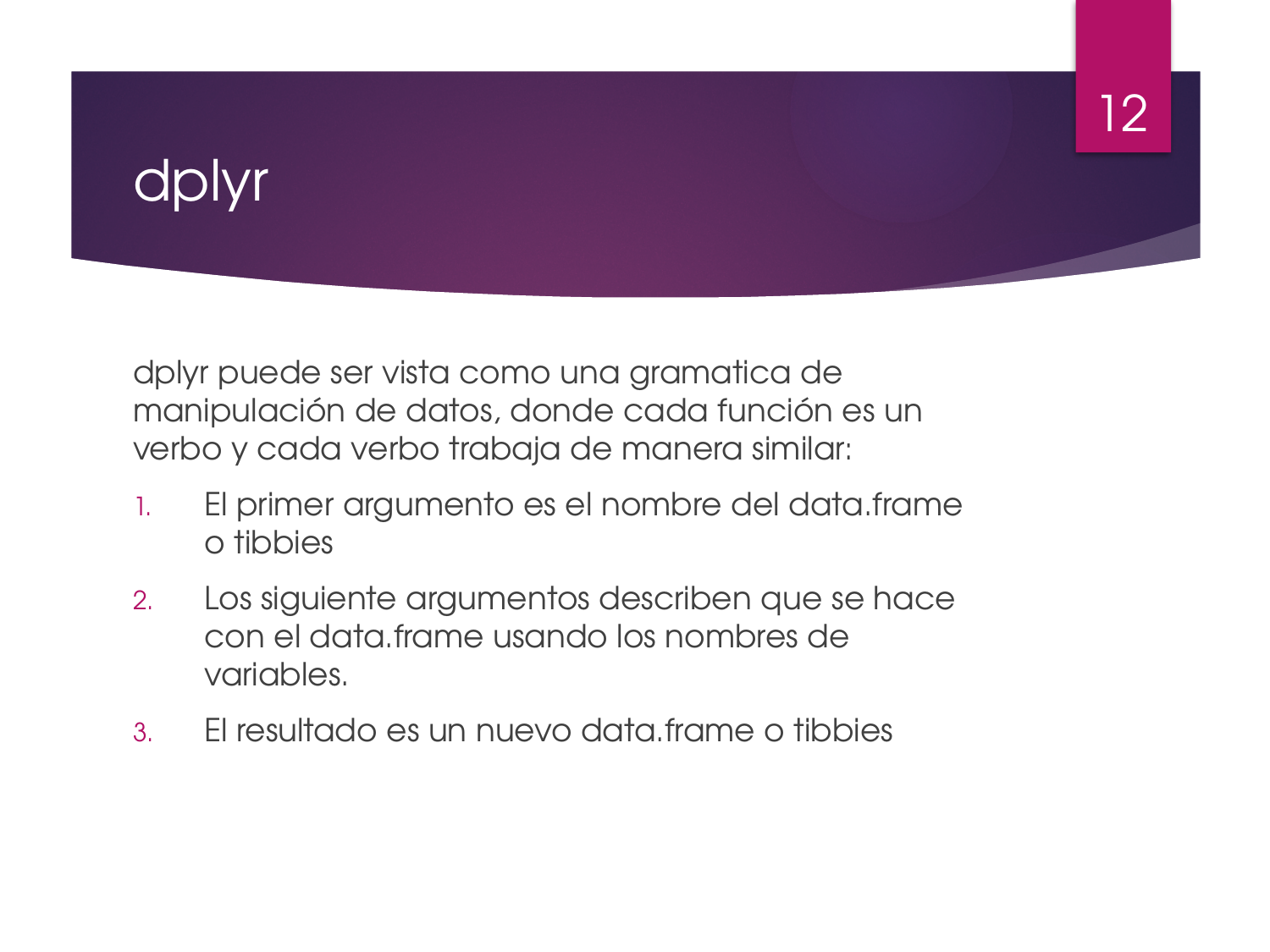

12
# dplyr
dplyr puede ser vista como una gramatica de manipulación de datos, donde cada función es un verbo y cada verbo trabaja de manera similar:
El primer argumento es el nombre del data.frame o tibbies
Los siguiente argumentos describen que se hace con el data.frame usando los nombres de variables.
El resultado es un nuevo data.frame o tibbies